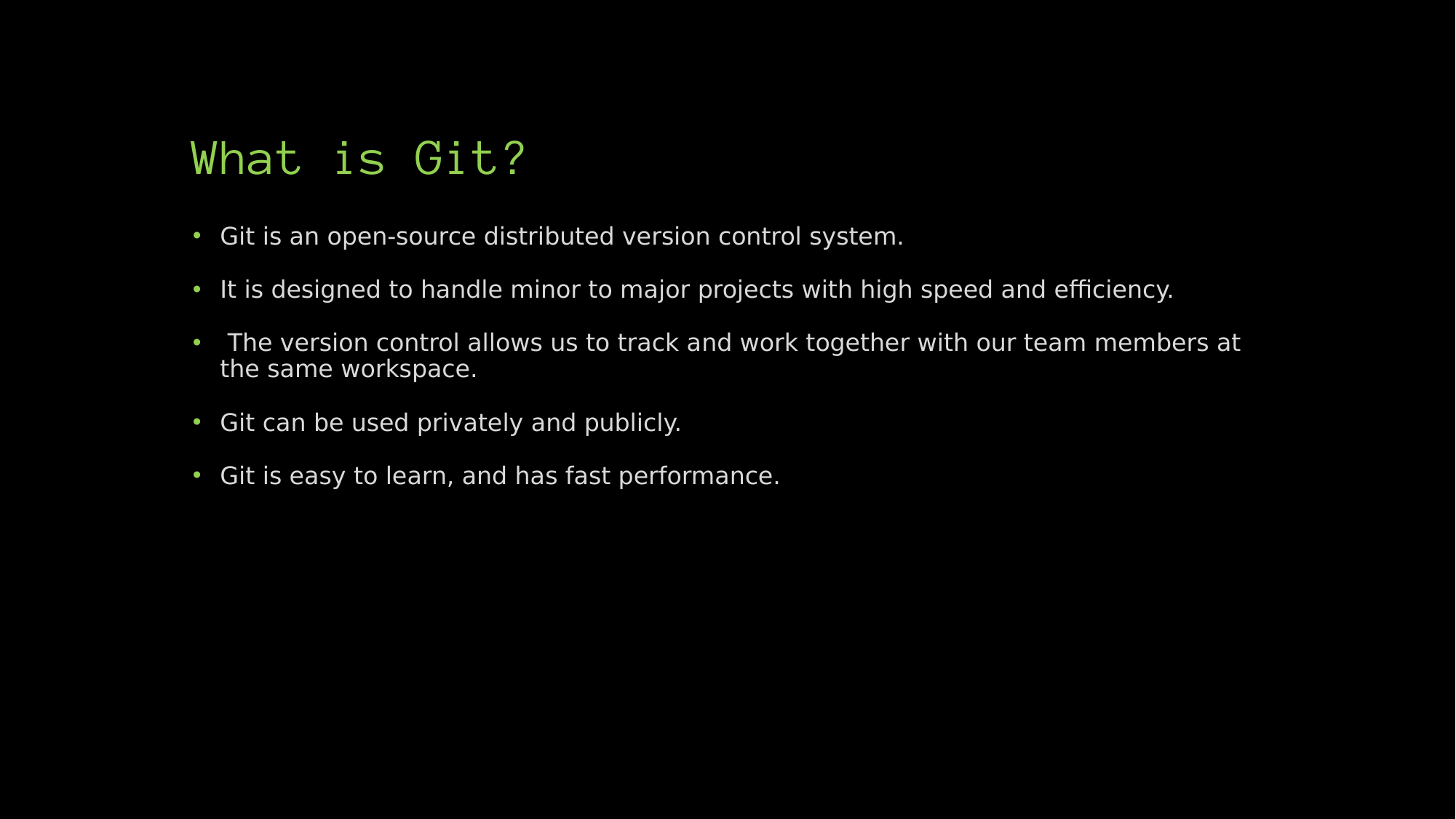

# What is Git?
Git is an open-source distributed version control system.
It is designed to handle minor to major projects with high speed and efficiency.
 The version control allows us to track and work together with our team members at the same workspace.
Git can be used privately and publicly.
Git is easy to learn, and has fast performance.